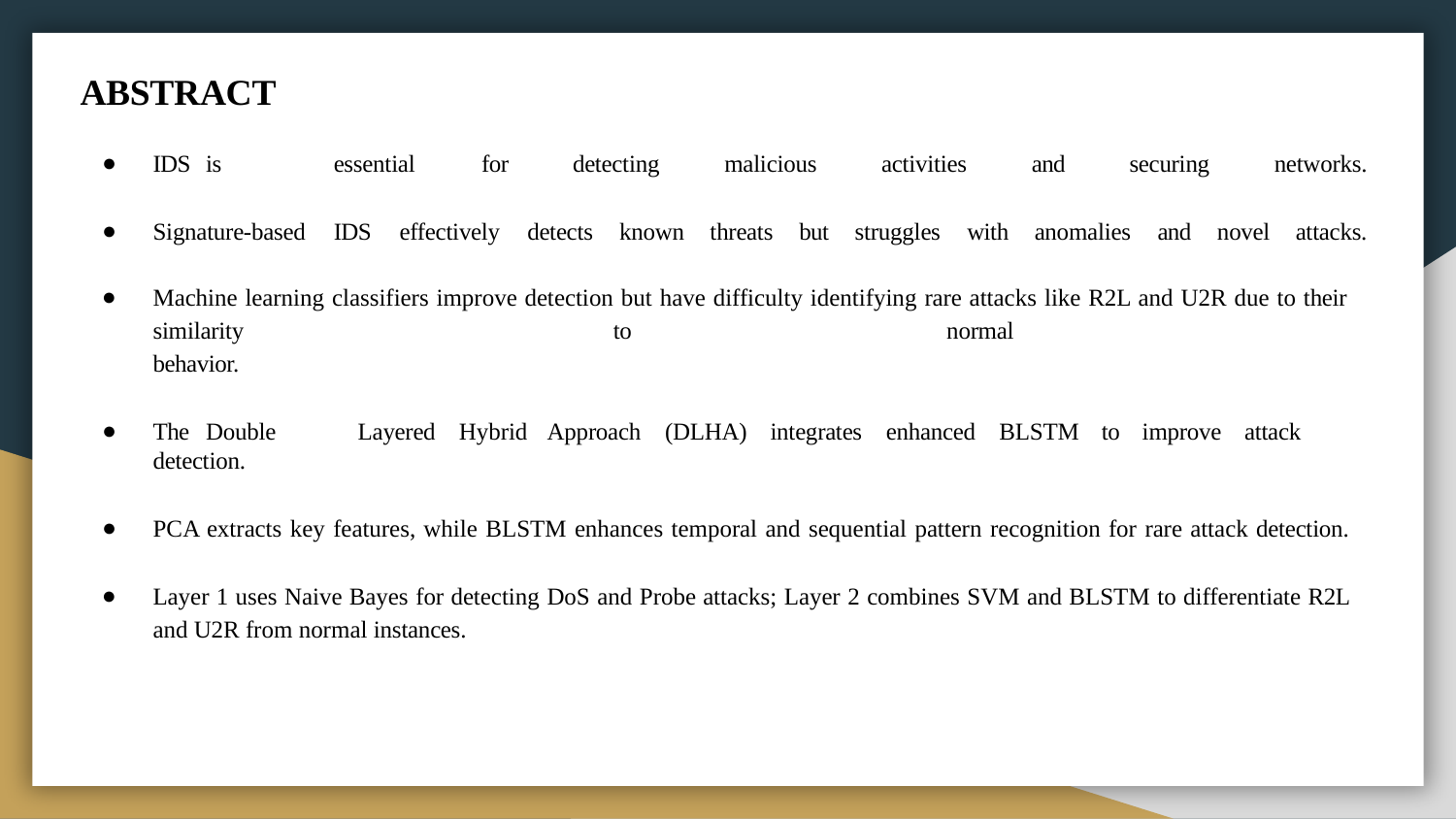

# ABSTRACT
IDS	is

Signature-based
essential	for	detecting	malicious	activities	and	securing	networks.

IDS	effectively	detects	known	threats	but	struggles	with	anomalies	and	novel	attacks.
Machine learning classifiers improve detection but have difficulty identifying rare attacks like R2L and U2R due to their similarity	to	normal	behavior.

The	Double	Layered	Hybrid  Approach	(DLHA)	integrates	enhanced	BLSTM	to	improve	attack	detection.

PCA extracts key features, while BLSTM enhances temporal and sequential pattern recognition for rare attack detection.

Layer 1 uses Naive Bayes for detecting DoS and Probe attacks; Layer 2 combines SVM and BLSTM to differentiate R2L and U2R from normal instances.